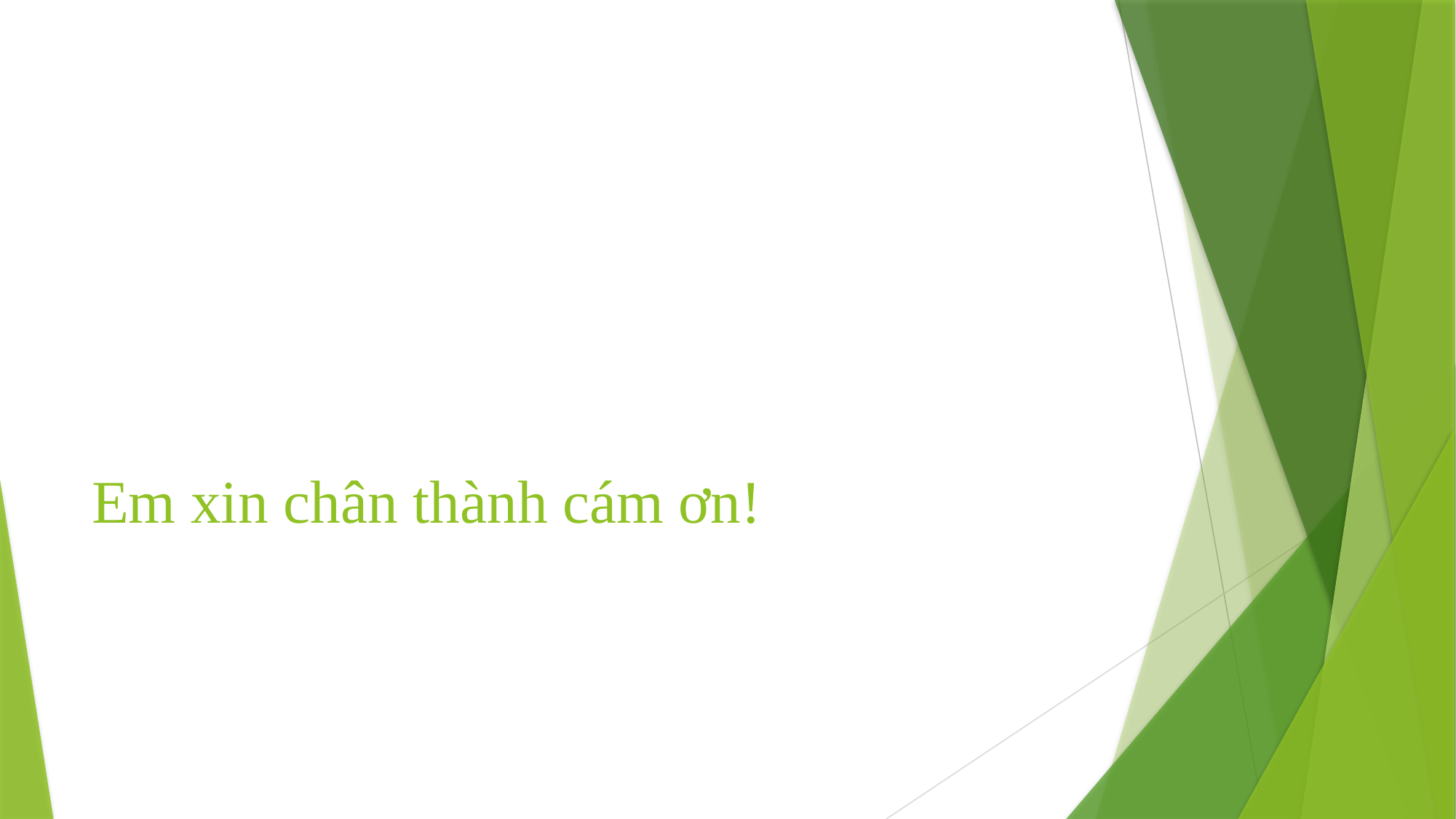

# Em xin chân thành cám ơn!